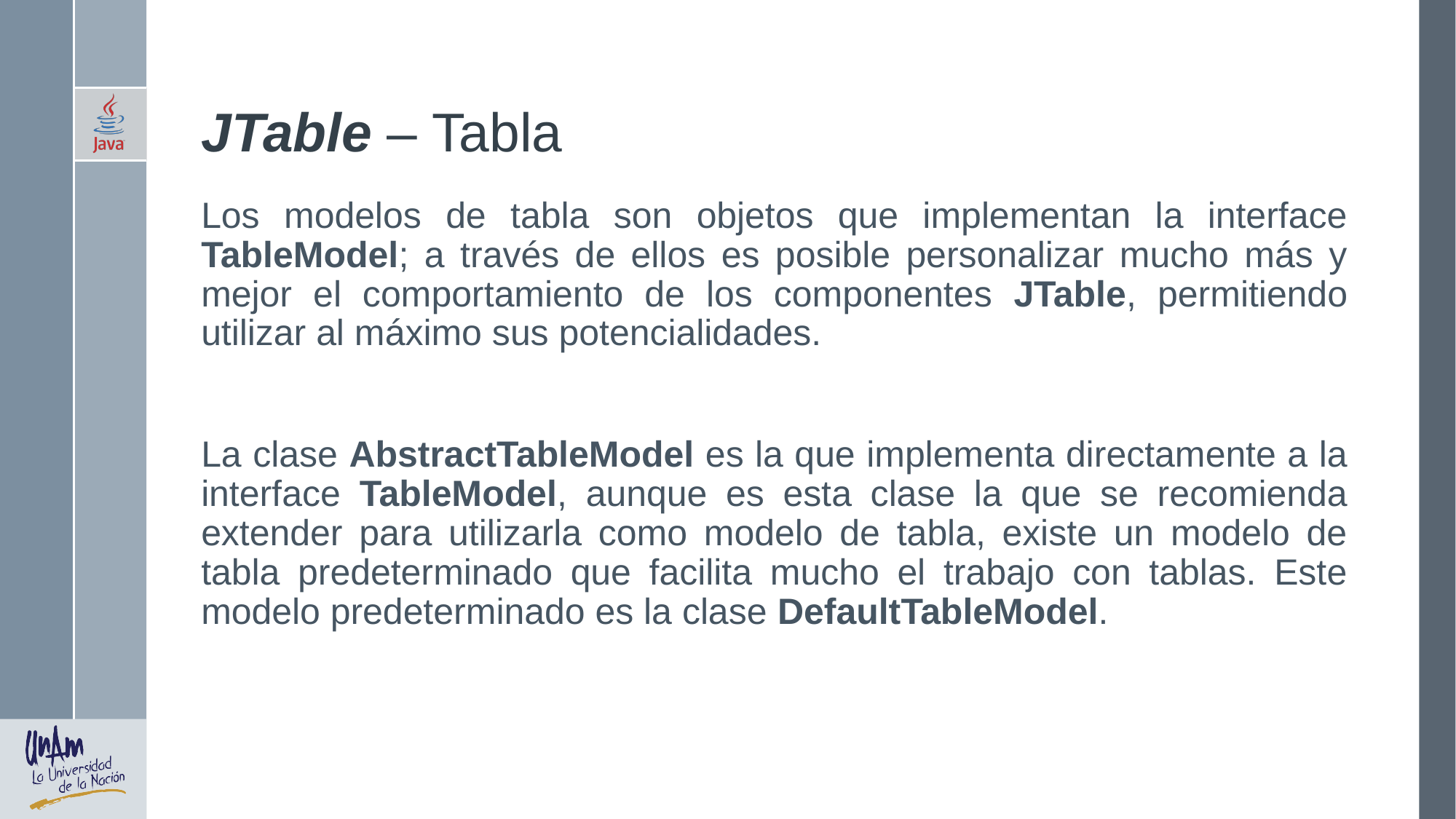

# JTable – Tabla
Los modelos de tabla son objetos que implementan la interface TableModel; a través de ellos es posible personalizar mucho más y mejor el comportamiento de los componentes JTable, permitiendo utilizar al máximo sus potencialidades.

La clase AbstractTableModel es la que implementa directamente a la interface TableModel, aunque es esta clase la que se recomienda extender para utilizarla como modelo de tabla, existe un modelo de tabla predeterminado que facilita mucho el trabajo con tablas. Este modelo predeterminado es la clase DefaultTableModel.